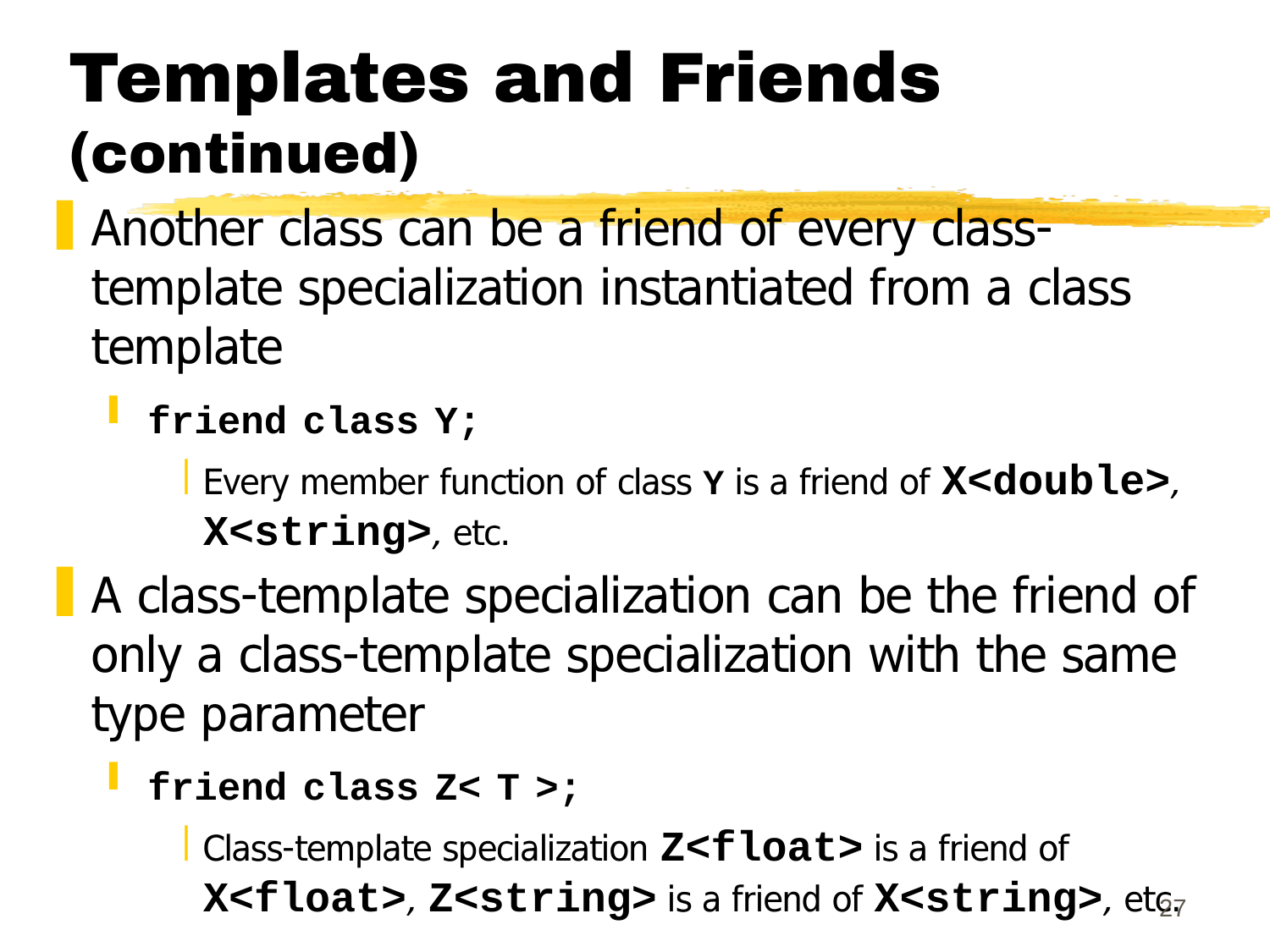

27
# Templates and Friends (continued)
Another class can be a friend of every class-template specialization instantiated from a class template
friend class Y;
Every member function of class Y is a friend of X<double>, X<string>, etc.
A class-template specialization can be the friend of only a class-template specialization with the same type parameter
friend class Z< T >;
Class-template specialization Z<float> is a friend of X<float>, Z<string> is a friend of X<string>, etc.